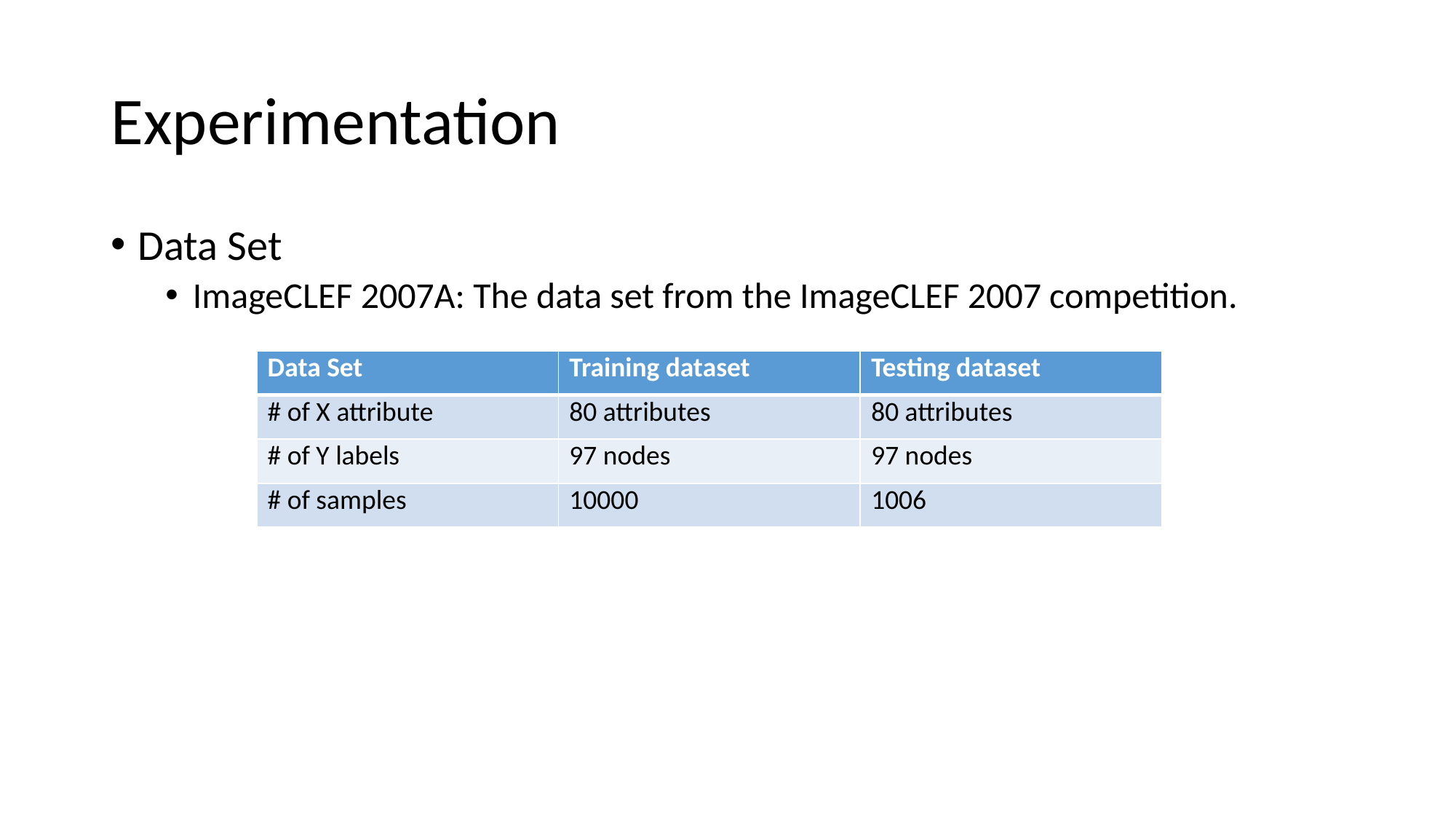

# Experimentation
Data Set
ImageCLEF 2007A: The data set from the ImageCLEF 2007 competition.

| Data Set | Training dataset | Testing dataset |
| --- | --- | --- |
| # of X attribute | 80 attributes | 80 attributes |
| # of Y labels | 97 nodes | 97 nodes |
| # of samples | 10000 | 1006 |